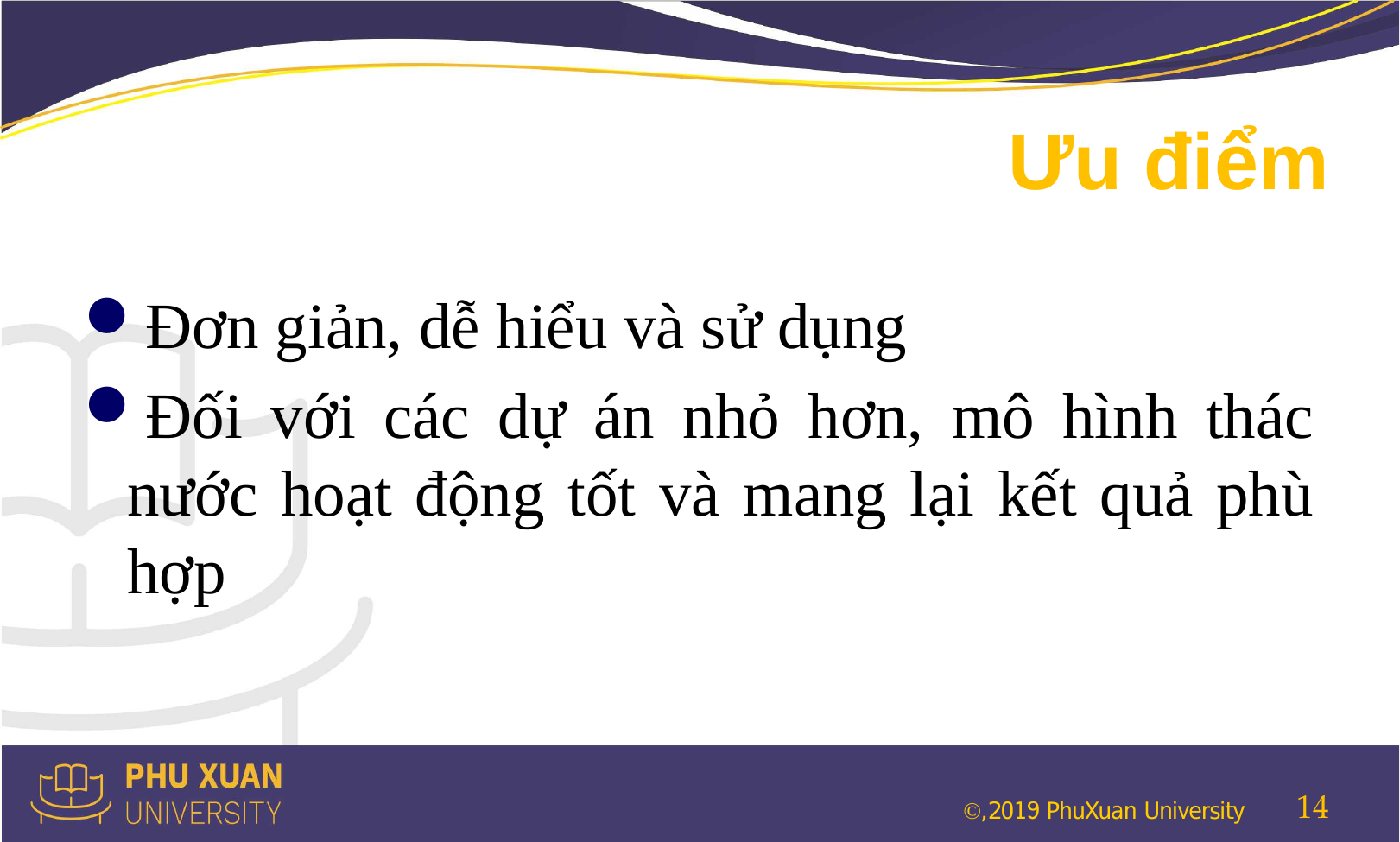

# Ưu điểm

Đơn giản, dễ hiểu và sử dụng
Đối với các dự án nhỏ hơn, mô hình thác nước hoạt động tốt và mang lại kết quả phù hợp

14